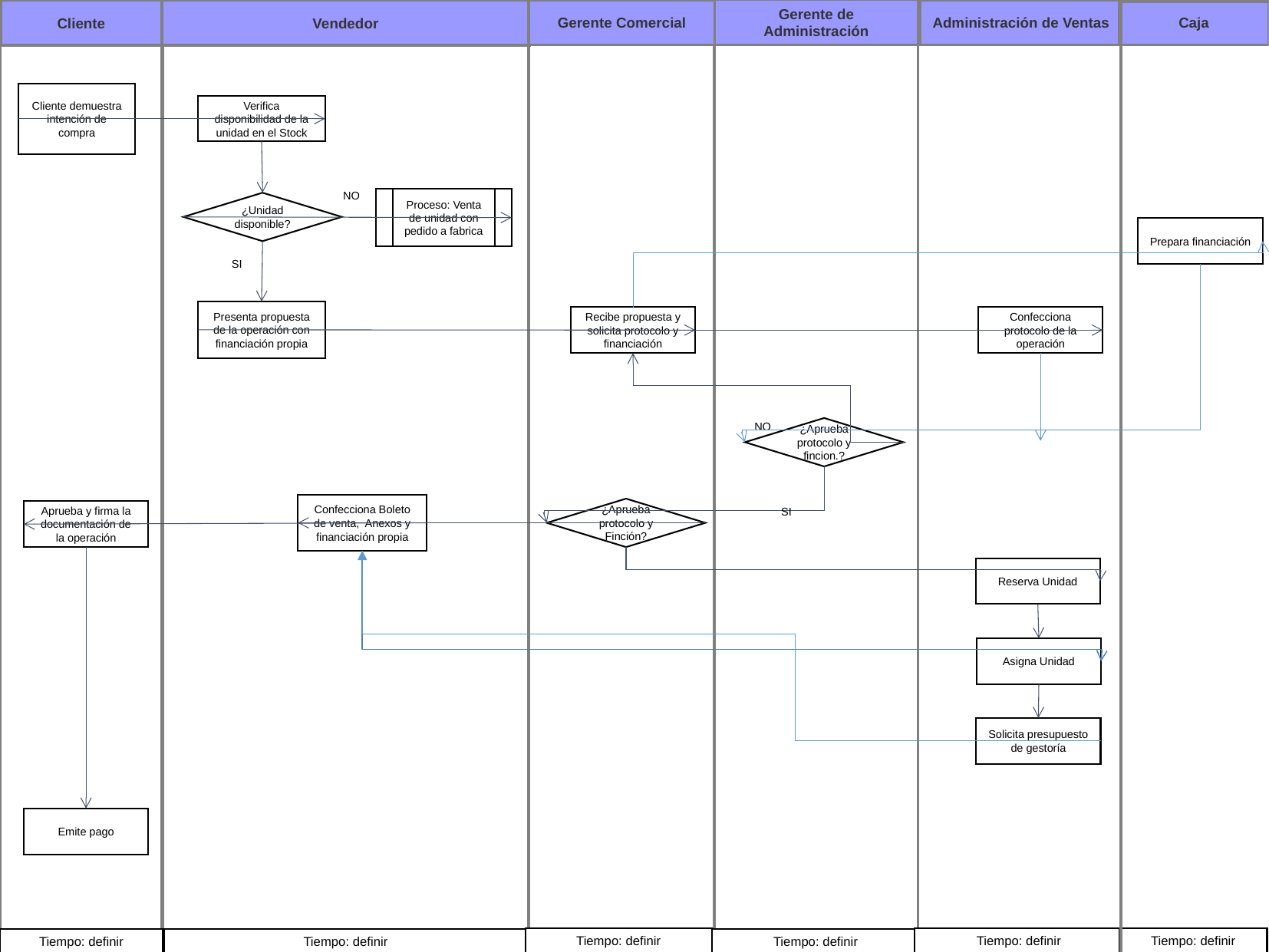

Cliente
Vendedor

Gerente Comercial

Administración de Ventas
Gerente de Administración
Caja

Cliente demuestra intención de compra
Verifica disponibilidad de la unidad en el Stock
NO
Proceso: Venta de unidad con pedido a fabrica
¿Unidad disponible?
Prepara financiación
SI
Presenta propuesta de la operación con financiación propia
Recibe propuesta y solicita protocolo y financiación
Confecciona protocolo de la operación
NO
¿Aprueba protocolo y fincion.?
Confecciona Boleto de venta,  Anexos y financiación propia
¿Aprueba protocolo y Finción?
SI
Aprueba y firma la documentación de la operación
Reserva Unidad
Asigna Unidad
Solicita presupuesto de gestoría
Emite pago
Tiempo: definir
Tiempo: definir
Tiempo: definir
Tiempo: definir
Tiempo: definir
Tiempo: definir